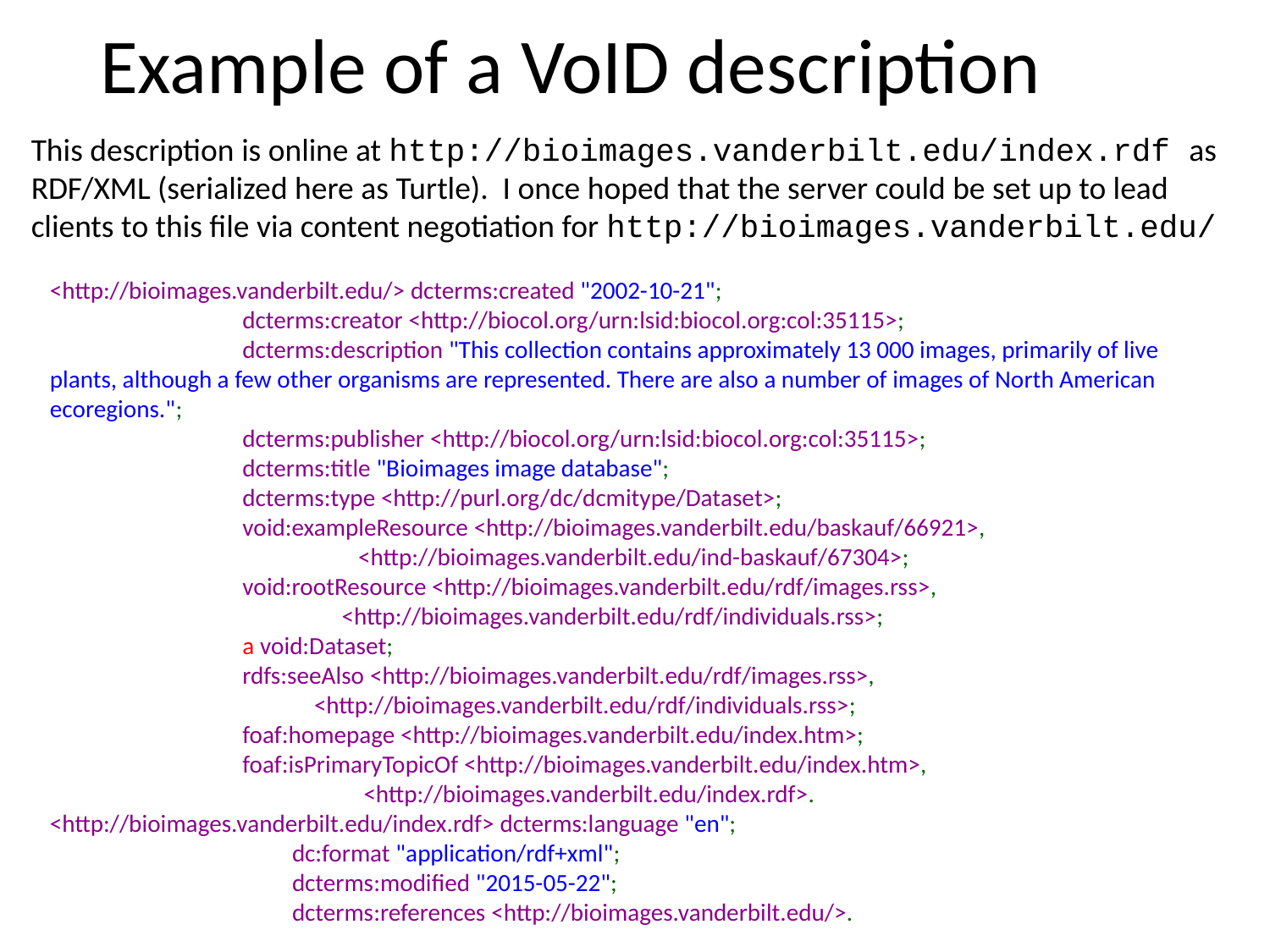

# Example of a VoID description
This description is online at http://bioimages.vanderbilt.edu/index.rdf as RDF/XML (serialized here as Turtle).  I once hoped that the server could be set up to lead clients to this file via content negotiation for http://bioimages.vanderbilt.edu/
<http://bioimages.vanderbilt.edu/> dcterms:created "2002-10-21";
                                   dcterms:creator <http://biocol.org/urn:lsid:biocol.org:col:35115>;
                                   dcterms:description "This collection contains approximately 13 000 images, primarily of live plants, although a few other organisms are represented. There are also a number of images of North American ecoregions.";
                                   dcterms:publisher <http://biocol.org/urn:lsid:biocol.org:col:35115>;
                                   dcterms:title "Bioimages image database";
                                   dcterms:type <http://purl.org/dc/dcmitype/Dataset>;
                                   void:exampleResource <http://bioimages.vanderbilt.edu/baskauf/66921>,
                                                        <http://bioimages.vanderbilt.edu/ind-baskauf/67304>;
                                   void:rootResource <http://bioimages.vanderbilt.edu/rdf/images.rss>,
                                                     <http://bioimages.vanderbilt.edu/rdf/individuals.rss>;
                                   a void:Dataset;
                                   rdfs:seeAlso <http://bioimages.vanderbilt.edu/rdf/images.rss>,
                                                <http://bioimages.vanderbilt.edu/rdf/individuals.rss>;
                                   foaf:homepage <http://bioimages.vanderbilt.edu/index.htm>;
                                   foaf:isPrimaryTopicOf <http://bioimages.vanderbilt.edu/index.htm>,
                                                         <http://bioimages.vanderbilt.edu/index.rdf>.
<http://bioimages.vanderbilt.edu/index.rdf> dcterms:language "en";
                                            dc:format "application/rdf+xml";
                                            dcterms:modified "2015-05-22";
                                            dcterms:references <http://bioimages.vanderbilt.edu/>.